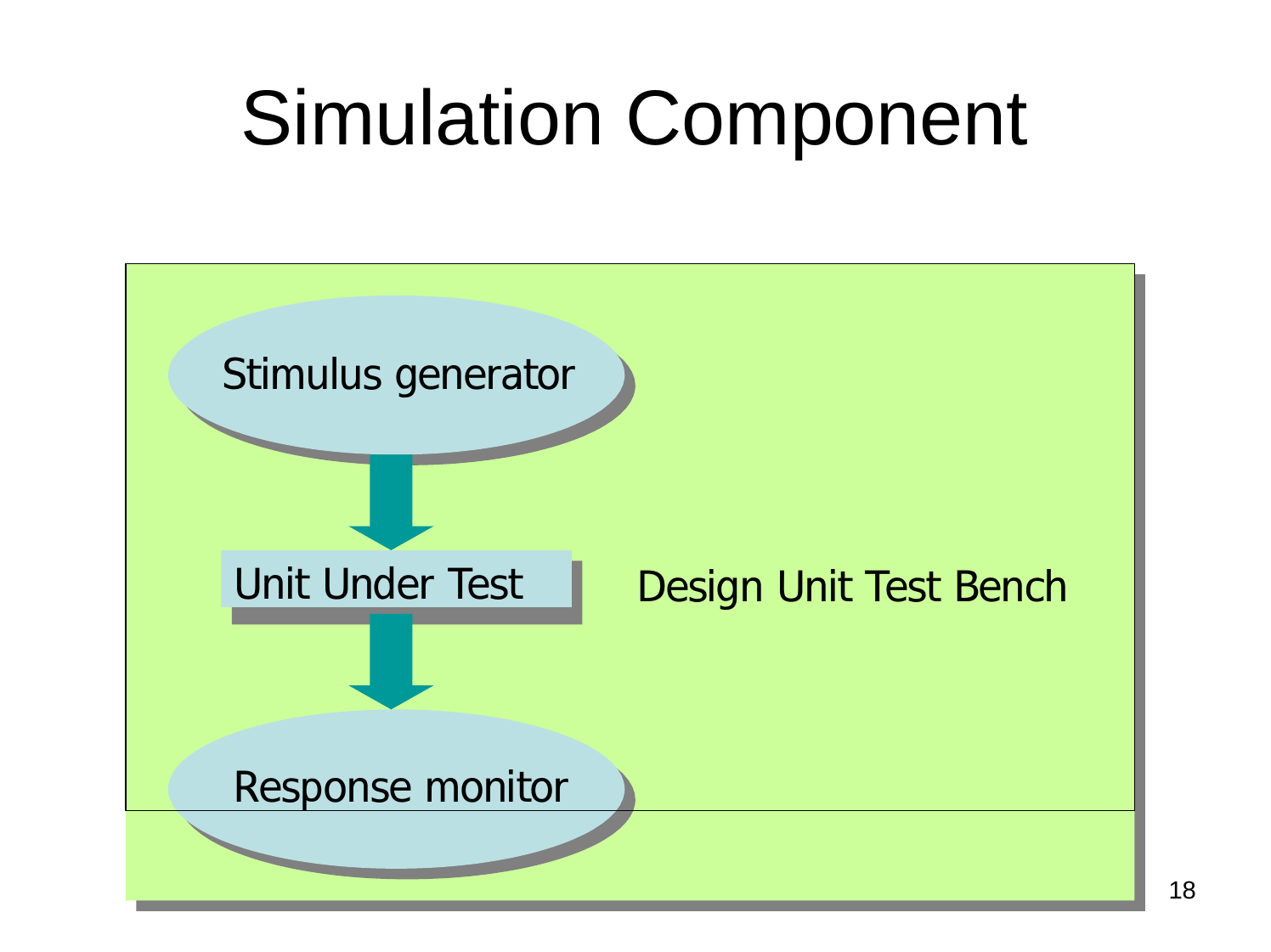

# Simulation Component

Stimulus generator

Design Unit Test Bench

Response monitor

Unit Under Test

Unit Under Test
18